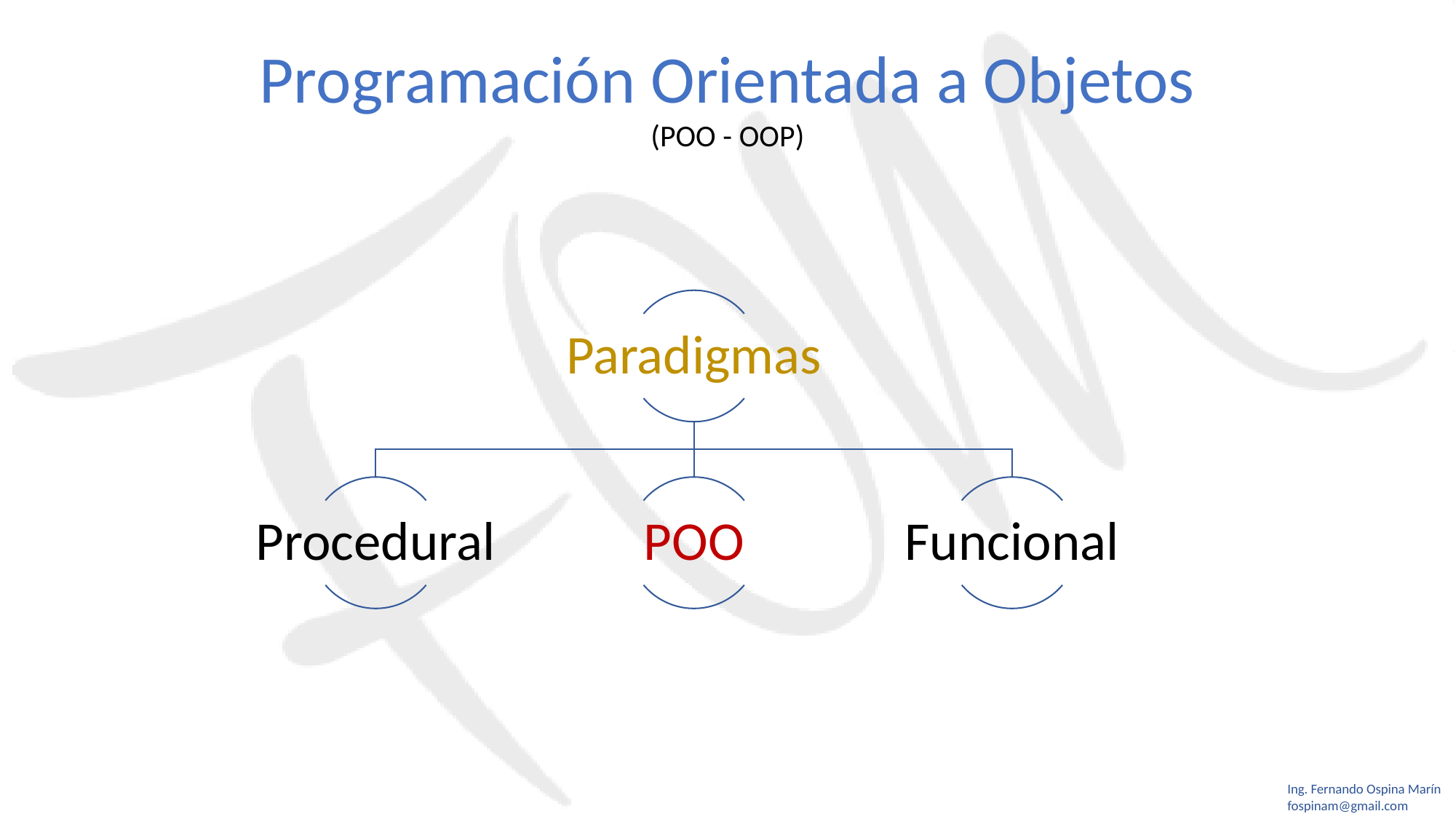

Programación Orientada a Objetos
(POO - OOP)

Paradigmas

Procedural

POO

Funcional
Ing. Fernando Ospina Marín
fospinam@gmail.com